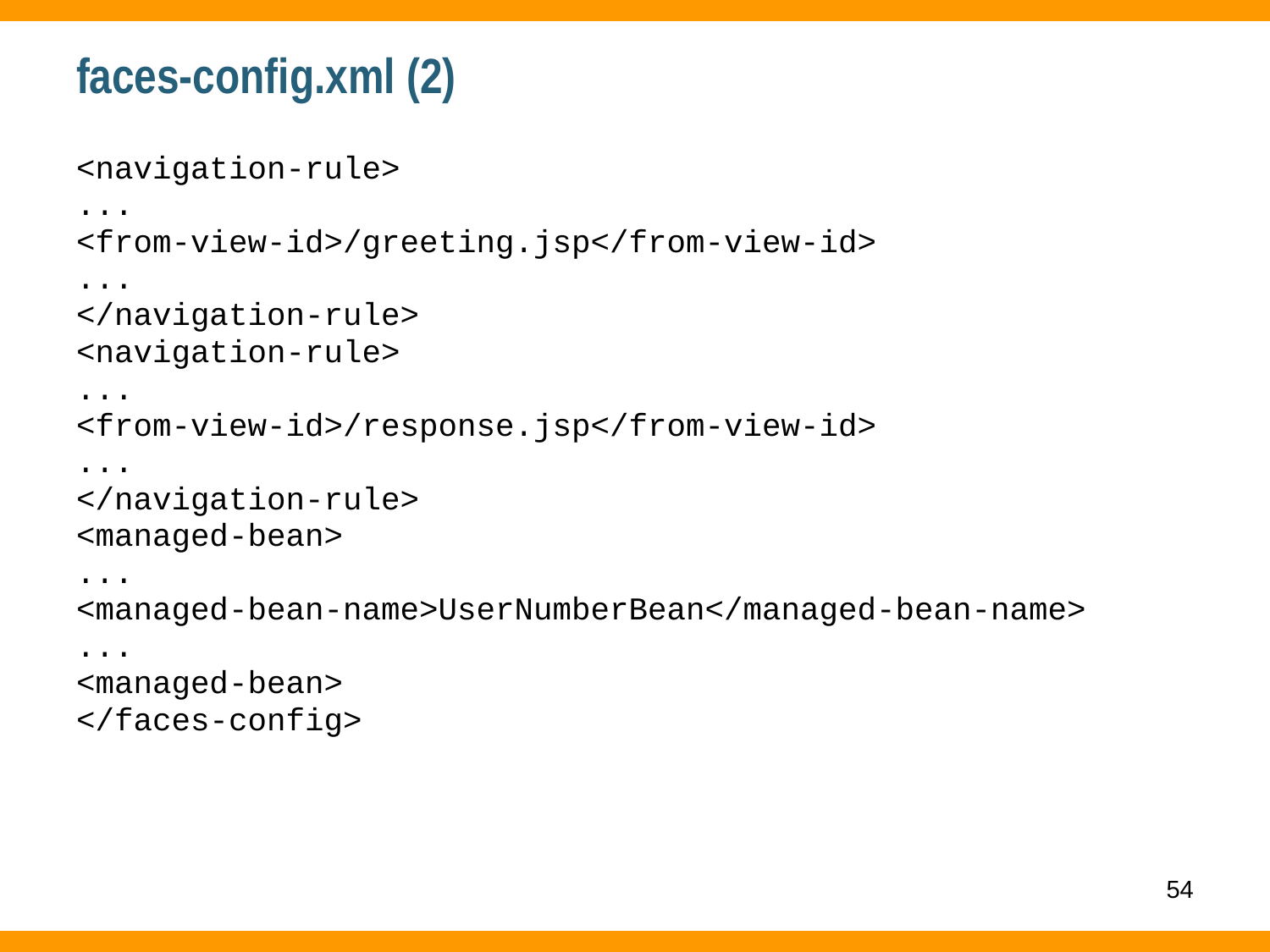

# faces-config.xml (2)
<navigation-rule>
...
<from-view-id>/greeting.jsp</from-view-id>
...
</navigation-rule>
<navigation-rule>
...
<from-view-id>/response.jsp</from-view-id>
...
</navigation-rule>
<managed-bean>
...
<managed-bean-name>UserNumberBean</managed-bean-name>
...
<managed-bean>
</faces-config>
54